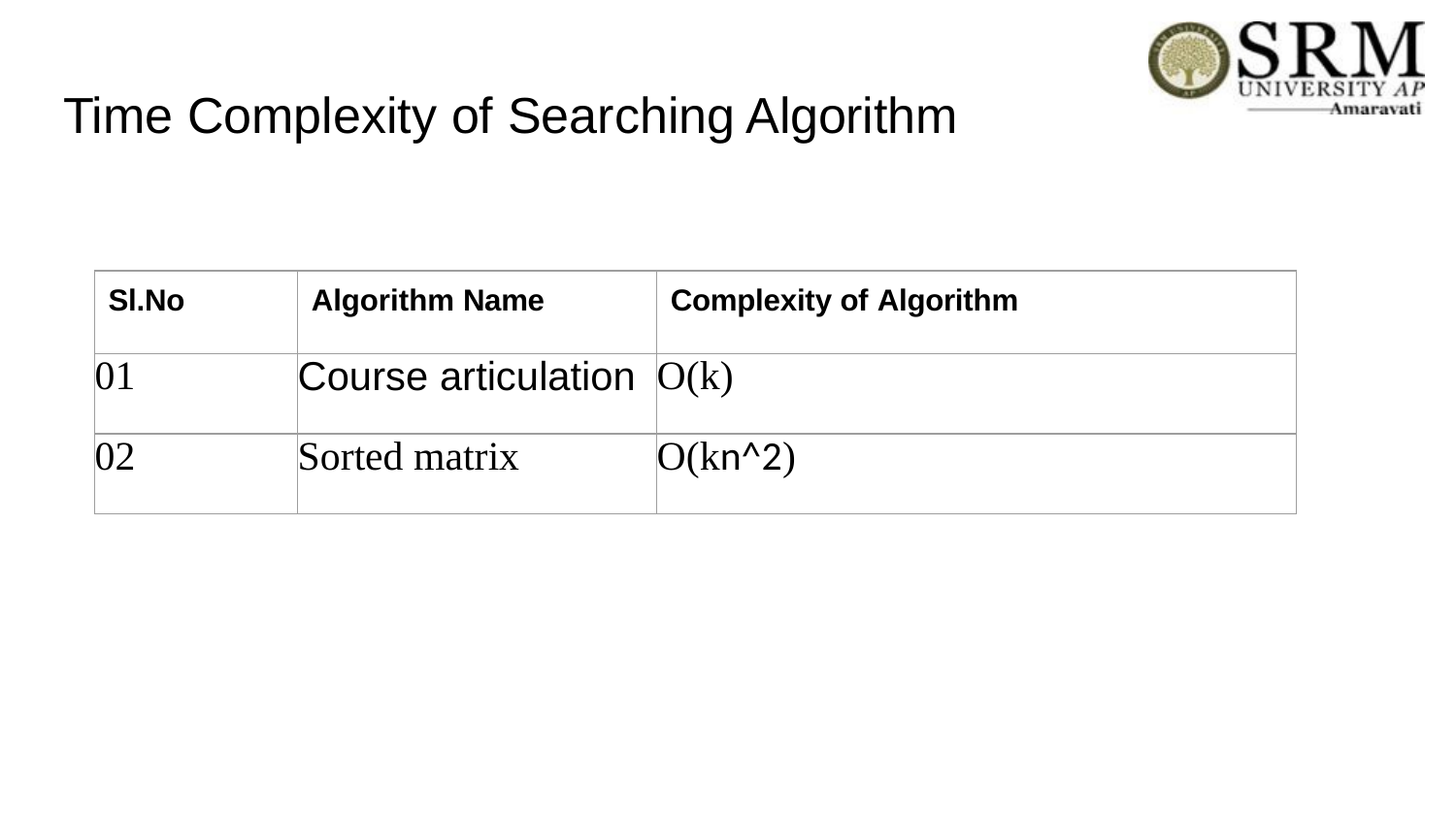

# Time Complexity of Searching Algorithm
| Sl.No | Algorithm Name | Complexity of Algorithm |
| --- | --- | --- |
| 01 | Course articulation | O(k) |
| 02 | Sorted matrix | O(kn^2) |